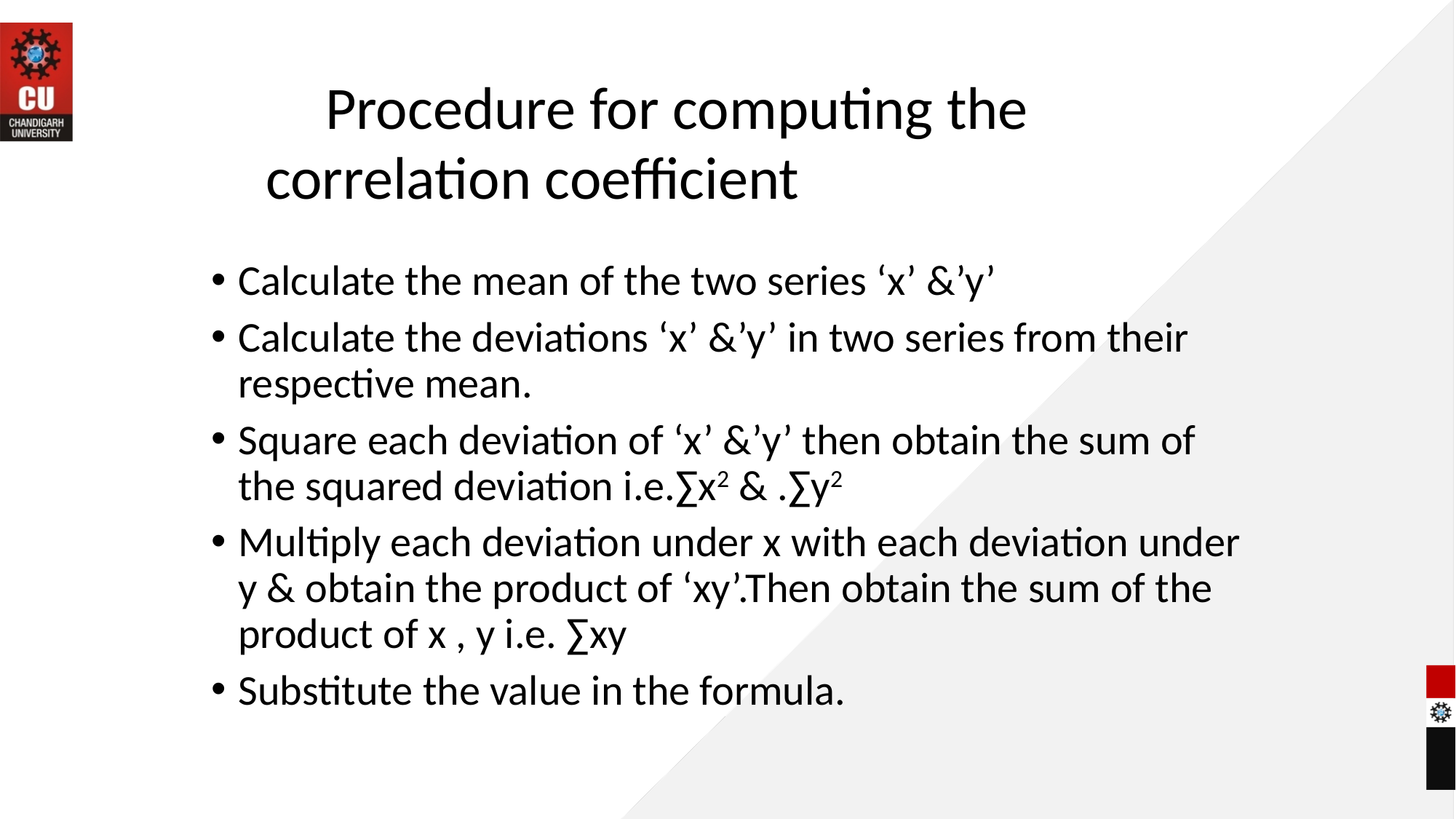

# Procedure for computing the       correlation coefficient
Calculate the mean of the two series ‘x’ &’y’
Calculate the deviations ‘x’ &’y’ in two series from their respective mean.
Square each deviation of ‘x’ &’y’ then obtain the sum of the squared deviation i.e.∑x2 & .∑y2
Multiply each deviation under x with each deviation under y & obtain the product of ‘xy’.Then obtain the sum of the product of x , y i.e. ∑xy
Substitute the value in the formula.